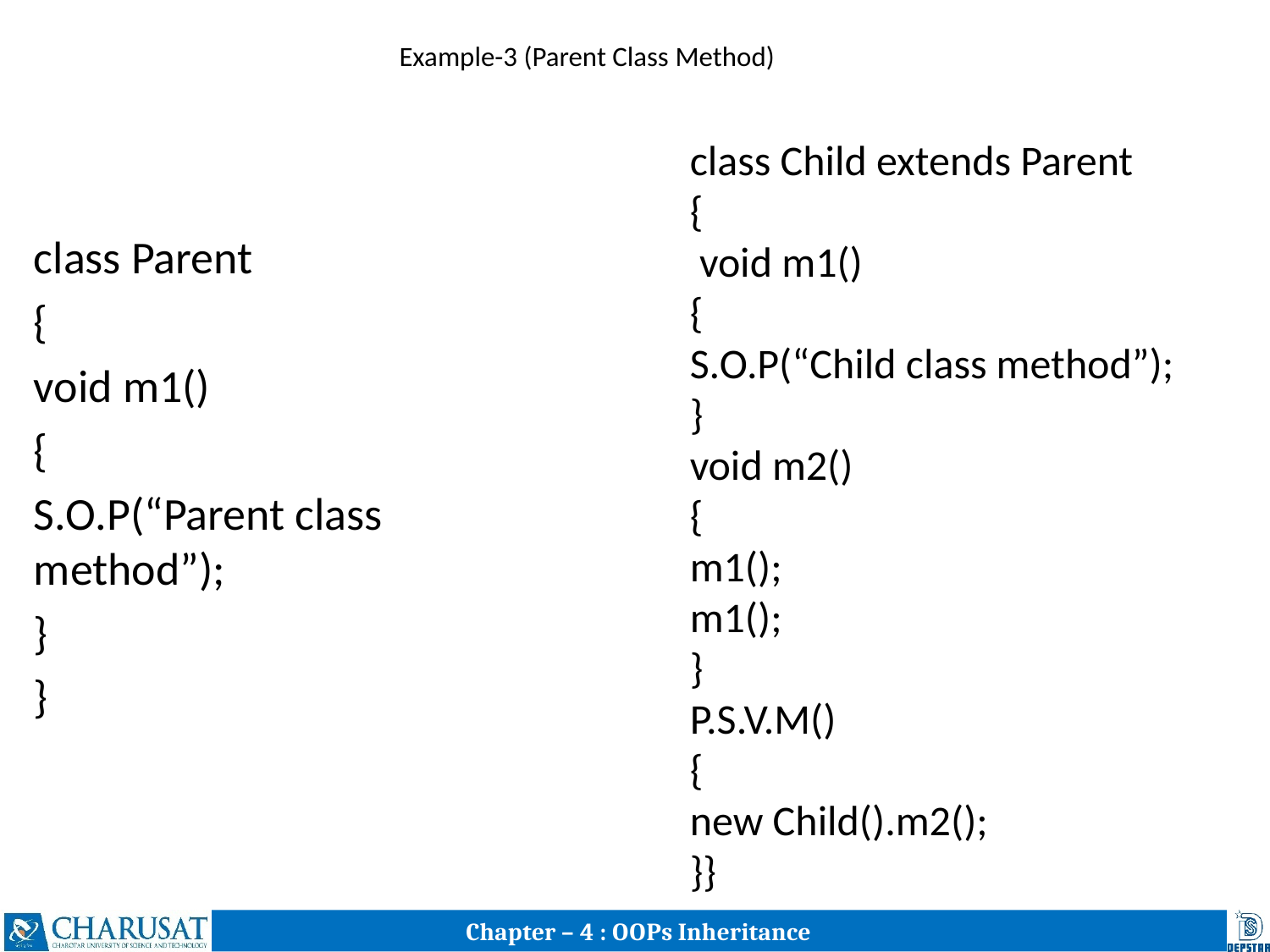

# Example-3 (Parent Class Method)
class Child extends Parent
{
 void m1()
{
S.O.P(“Child class method”);
}
void m2()
{
m1();
m1();
}
P.S.V.M()
{
new Child().m2();
}}
class Parent
{
void m1()
{
S.O.P(“Parent class method”);
}
}